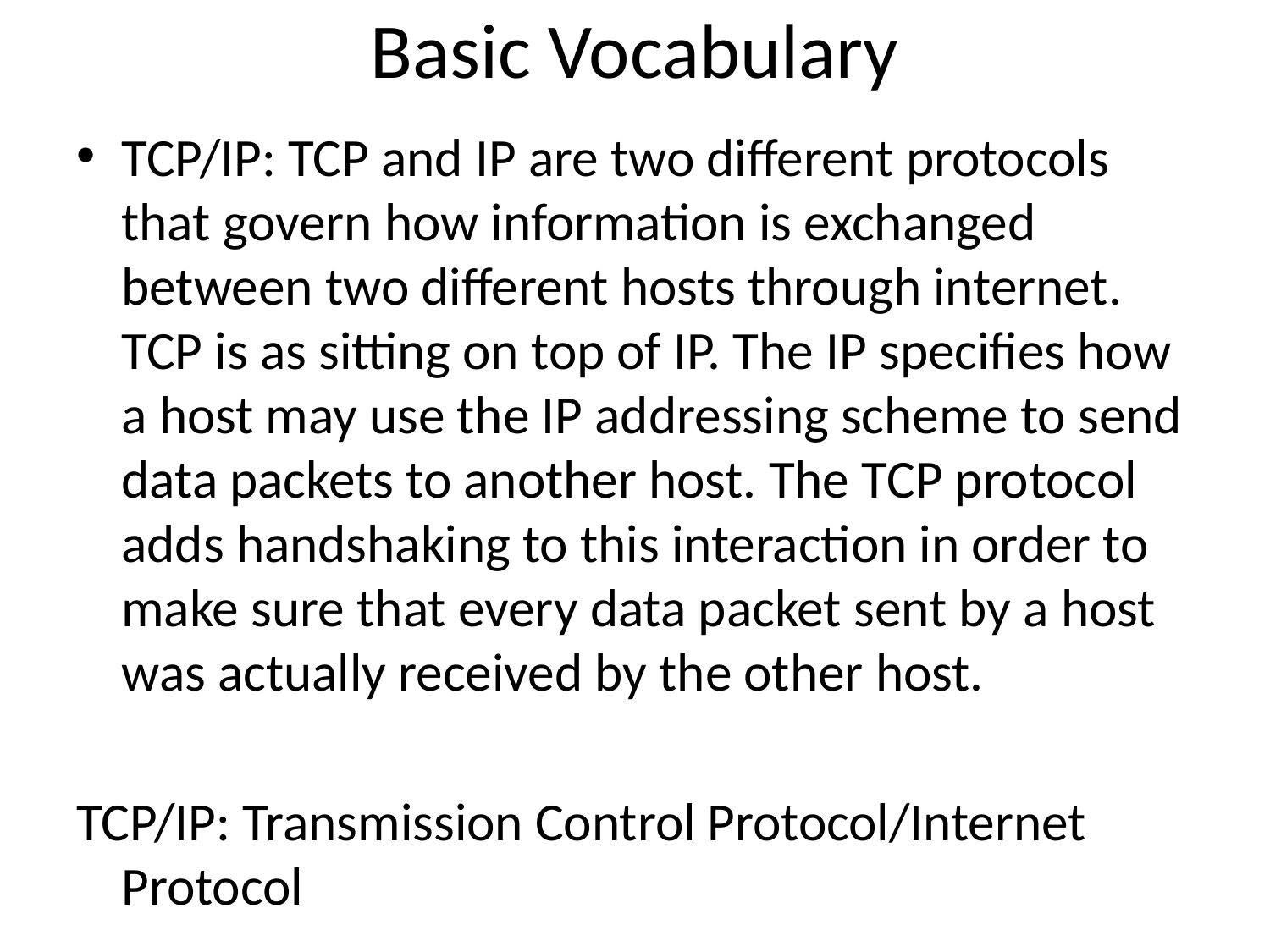

# Basic Vocabulary
TCP/IP: TCP and IP are two different protocols that govern how information is exchanged between two different hosts through internet. TCP is as sitting on top of IP. The IP specifies how a host may use the IP addressing scheme to send data packets to another host. The TCP protocol adds handshaking to this interaction in order to make sure that every data packet sent by a host was actually received by the other host.

TCP/IP: Transmission Control Protocol/Internet Protocol